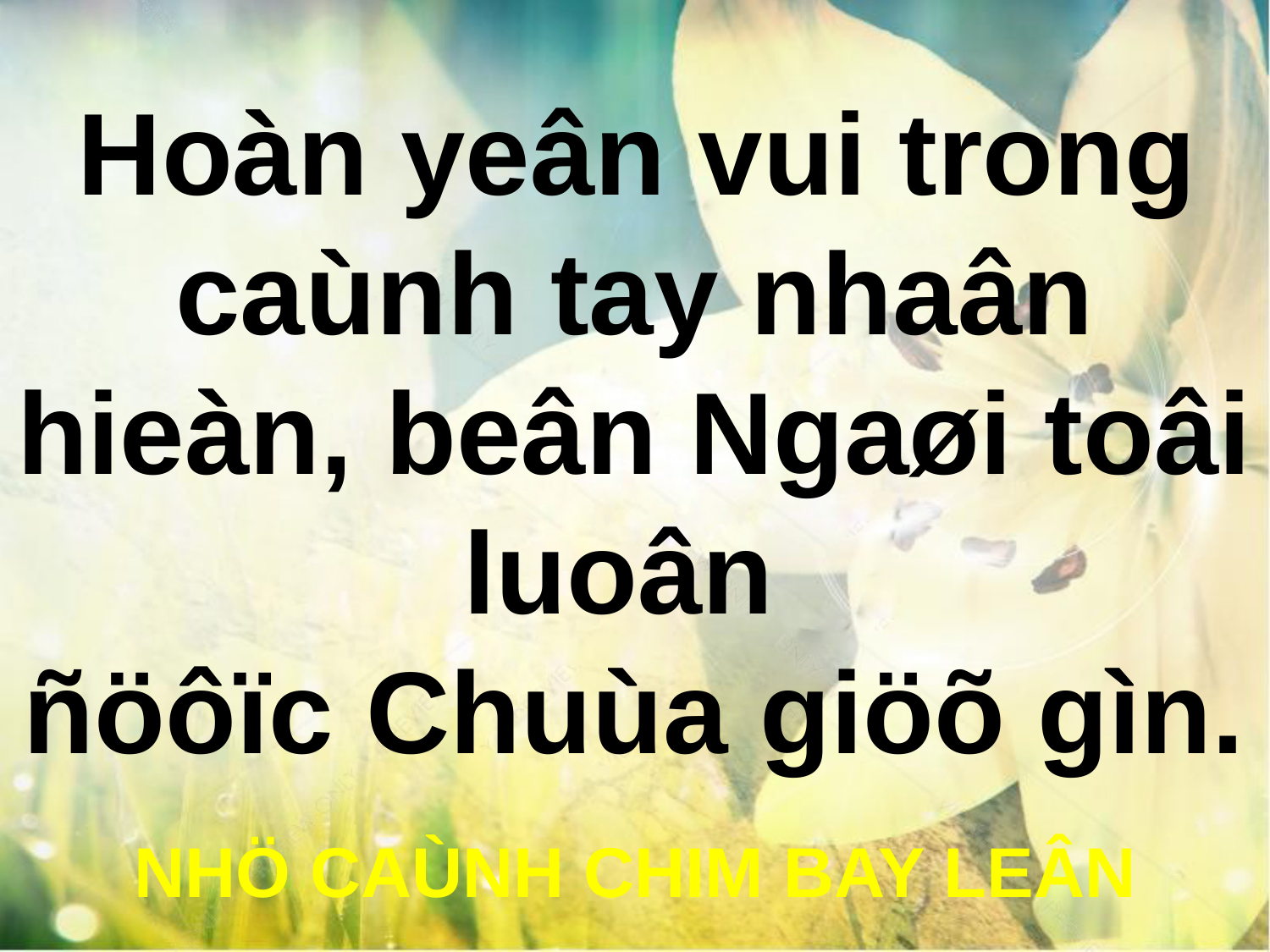

Hoàn yeân vui trong
caùnh tay nhaân hieàn, beân Ngaøi toâi luoân
ñöôïc Chuùa giöõ gìn.
NHÖ CAÙNH CHIM BAY LEÂN